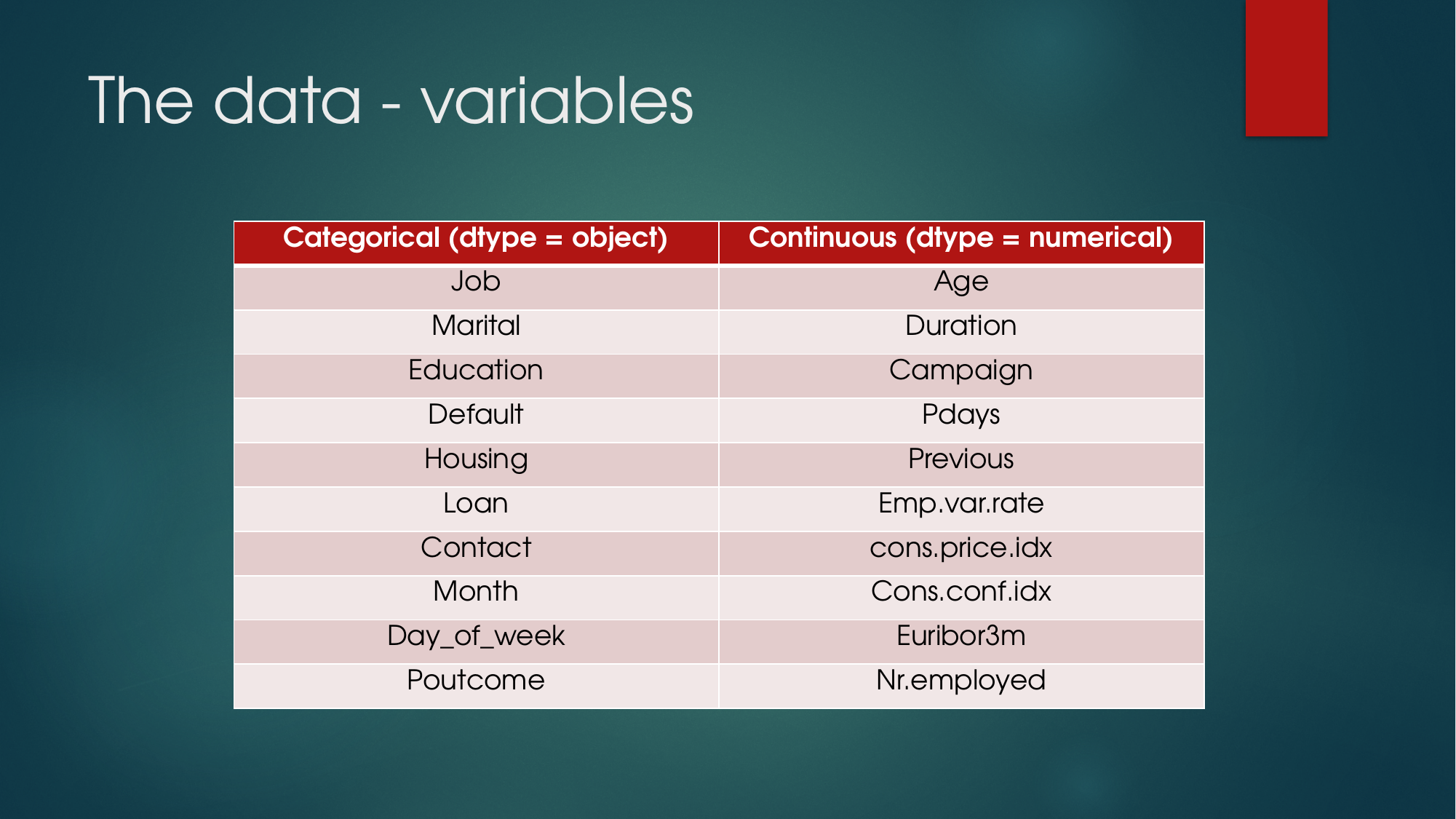

# The data - variables
| Categorical (dtype = object) | Continuous (dtype = numerical) |
| --- | --- |
| Job | Age |
| Marital | Duration |
| Education | Campaign |
| Default | Pdays |
| Housing | Previous |
| Loan | Emp.var.rate |
| Contact | cons.price.idx |
| Month | Cons.conf.idx |
| Day\_of\_week | Euribor3m |
| Poutcome | Nr.employed |